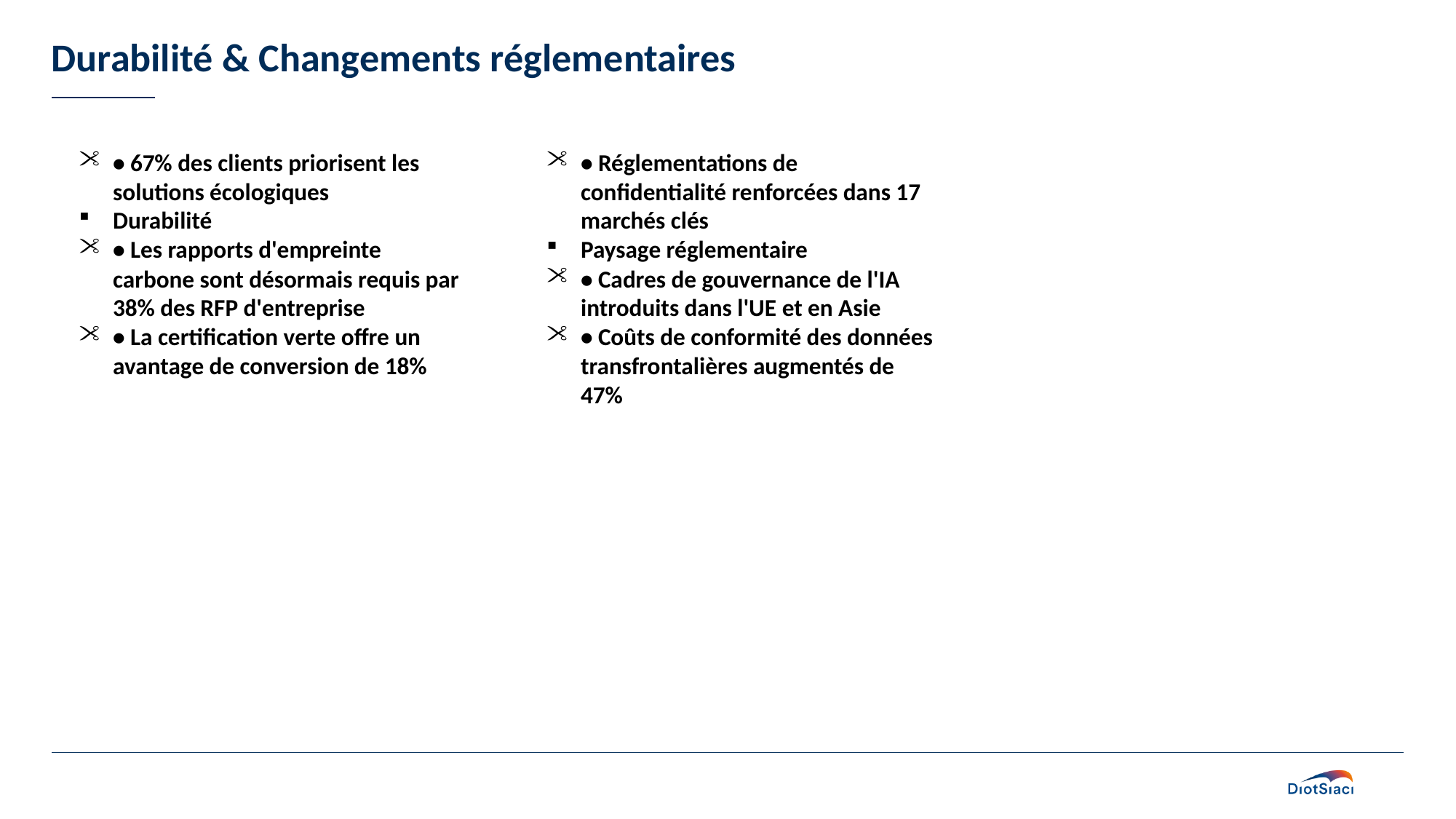

# Durabilité & Changements réglementaires
• 67% des clients priorisent les solutions écologiques
Durabilité
• Les rapports d'empreinte carbone sont désormais requis par 38% des RFP d'entreprise
• La certification verte offre un avantage de conversion de 18%
• Réglementations de confidentialité renforcées dans 17 marchés clés
Paysage réglementaire
• Cadres de gouvernance de l'IA introduits dans l'UE et en Asie
• Coûts de conformité des données transfrontalières augmentés de 47%